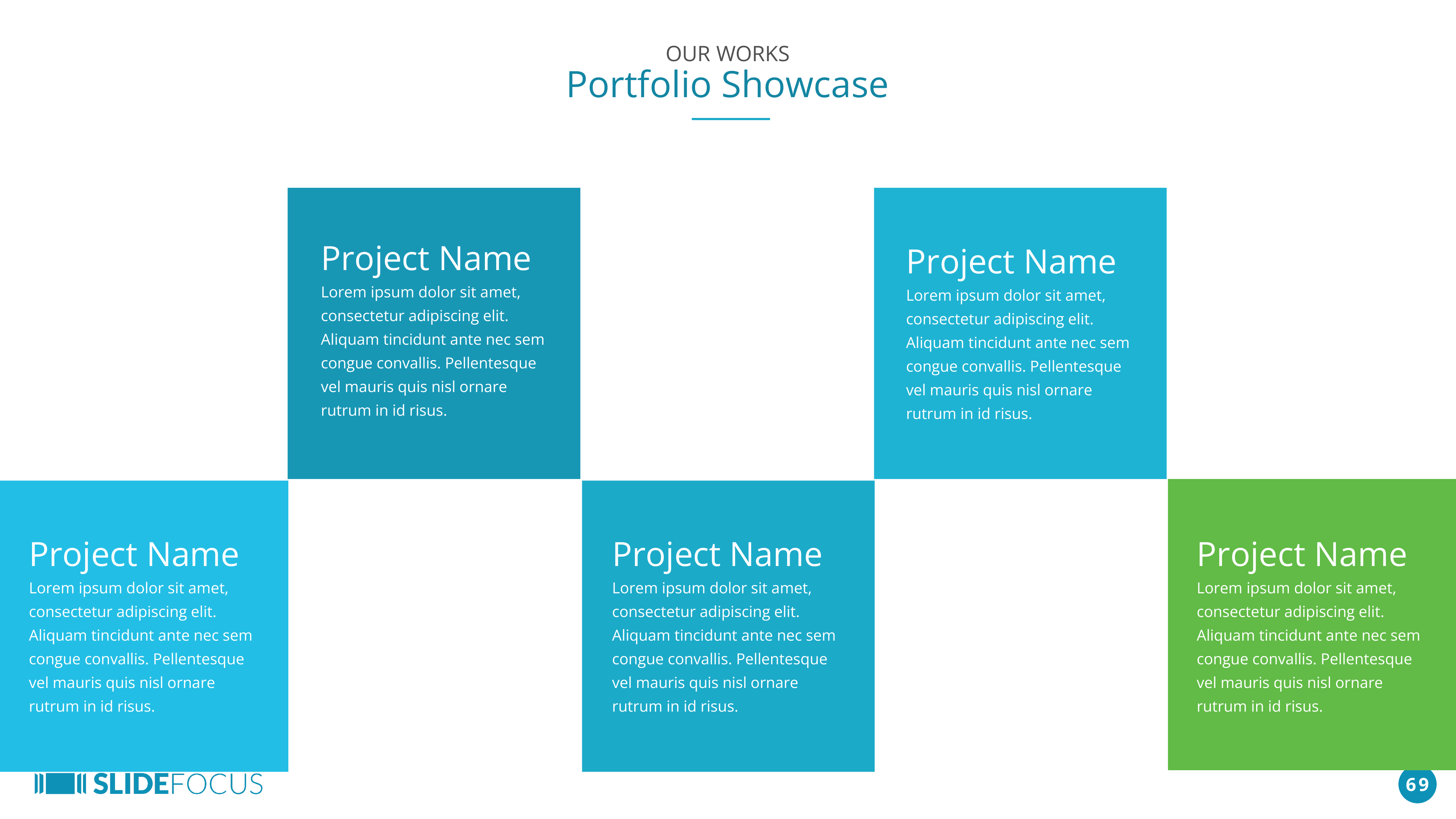

OUR WORKS
Portfolio Showcase

Project Name
Lorem ipsum dolor sit amet, consectetur adipiscing elit. Aliquam tincidunt ante nec sem congue convallis. Pellentesque vel mauris quis nisl ornare rutrum in id risus.
Project Name
Lorem ipsum dolor sit amet, consectetur adipiscing elit. Aliquam tincidunt ante nec sem congue convallis. Pellentesque vel mauris quis nisl ornare rutrum in id risus.

Project Name
Lorem ipsum dolor sit amet, consectetur adipiscing elit. Aliquam tincidunt ante nec sem congue convallis. Pellentesque vel mauris quis nisl ornare rutrum in id risus.
Project Name
Lorem ipsum dolor sit amet, consectetur adipiscing elit. Aliquam tincidunt ante nec sem congue convallis. Pellentesque vel mauris quis nisl ornare rutrum in id risus.
Project Name
Lorem ipsum dolor sit amet, consectetur adipiscing elit. Aliquam tincidunt ante nec sem congue convallis. Pellentesque vel mauris quis nisl ornare rutrum in id risus.